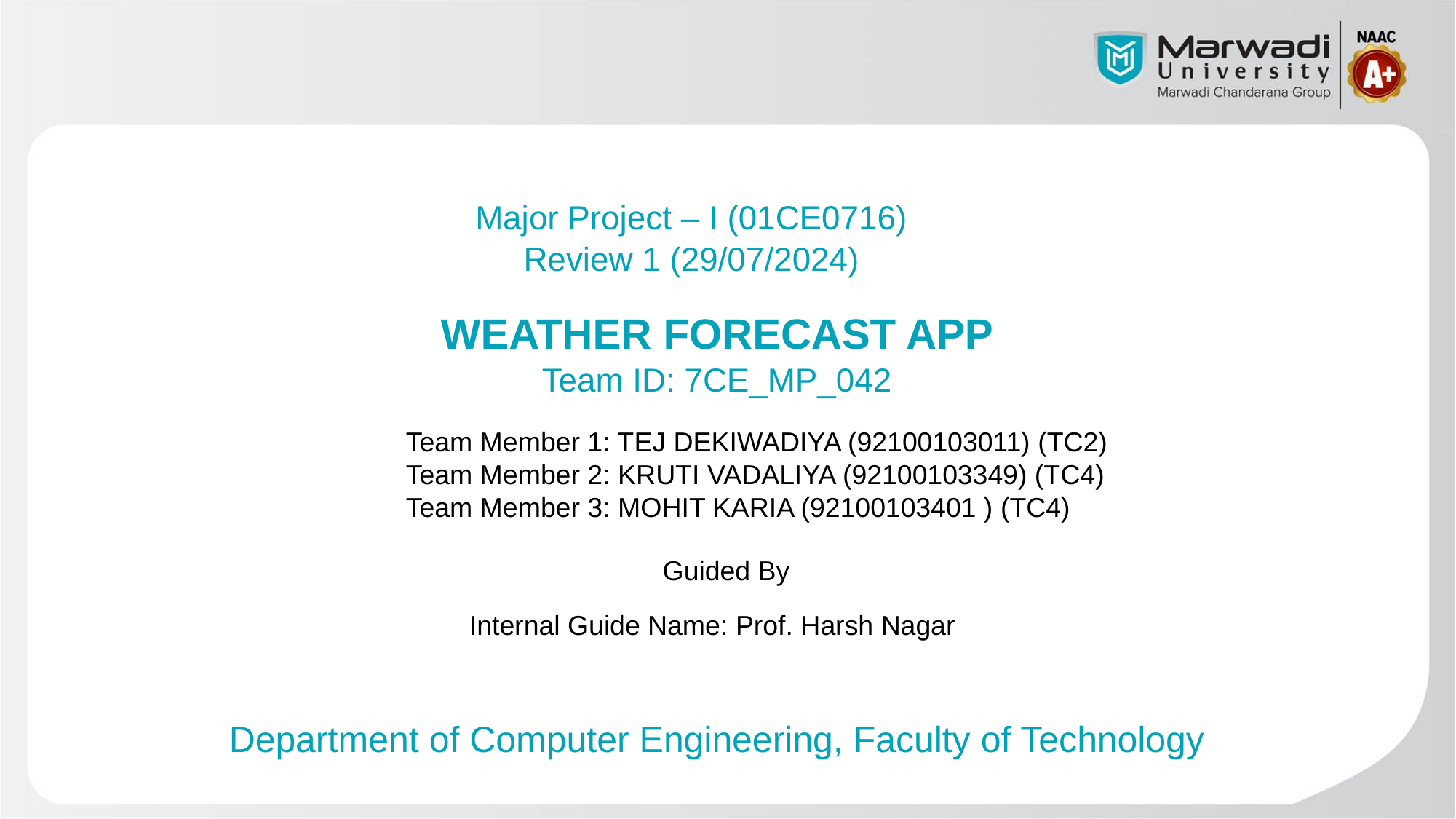

Major Project – I (01CE0716)
Review 1 (29/07/2024)
WEATHER FORECAST APP
Team ID: 7CE_MP_042
Team Member 1: TEJ DEKIWADIYA (92100103011) (TC2)
Team Member 2: KRUTI VADALIYA (92100103349) (TC4)
Team Member 3: MOHIT KARIA (92100103401 ) (TC4)

Guided By
Internal Guide Name: Prof. Harsh Nagar

Department of Computer Engineering, Faculty of Technology